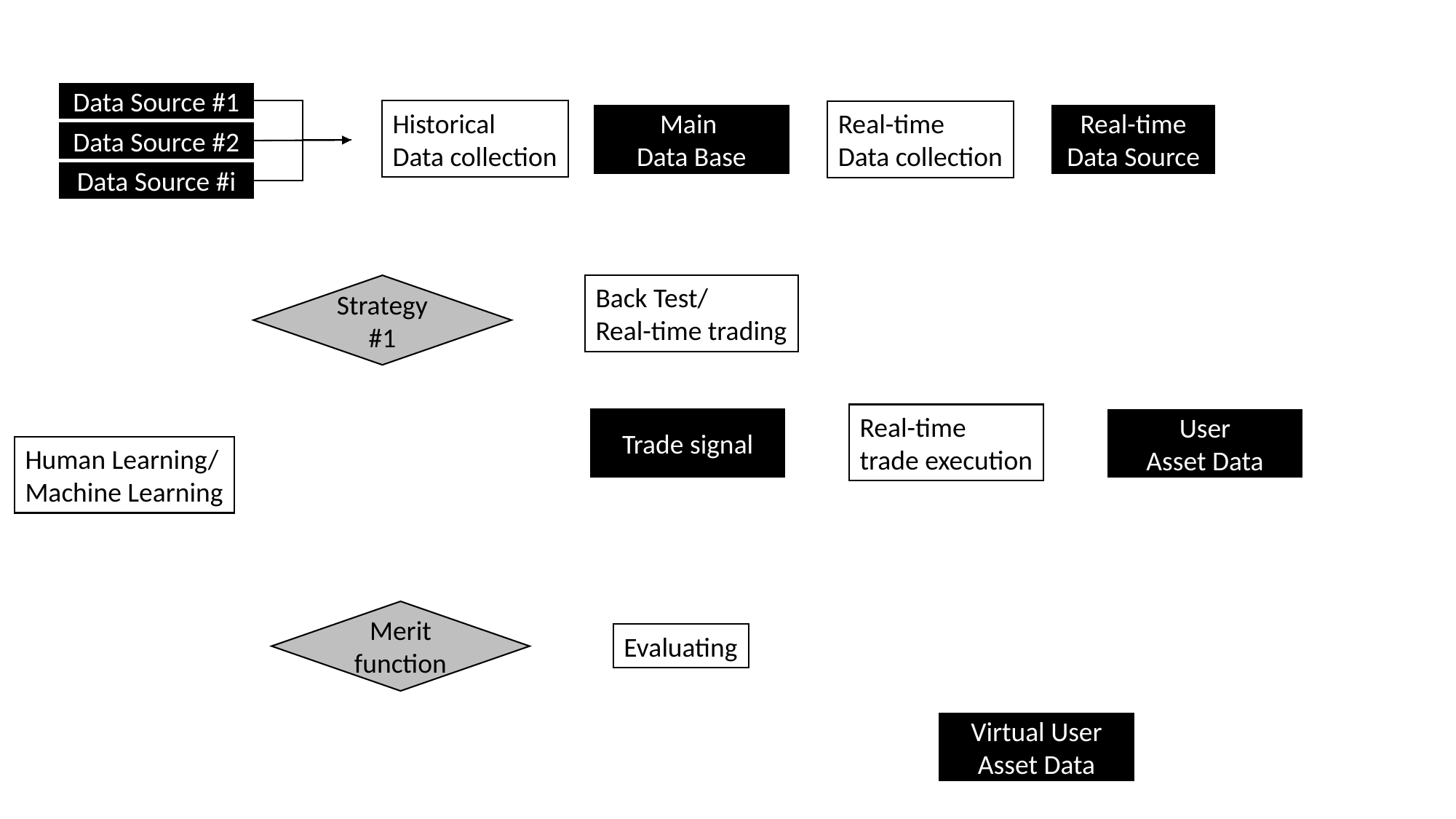

Data Source #1
Historical
Data collection
Real-time
Data collection
Main
Data Base
Real-time
Data Source
Data Source #2
Data Source #i
Strategy #1
Back Test/
Real-time trading
Real-time
trade execution
Trade signal
User
Asset Data
Human Learning/
Machine Learning
Merit function
Evaluating
Virtual User
Asset Data